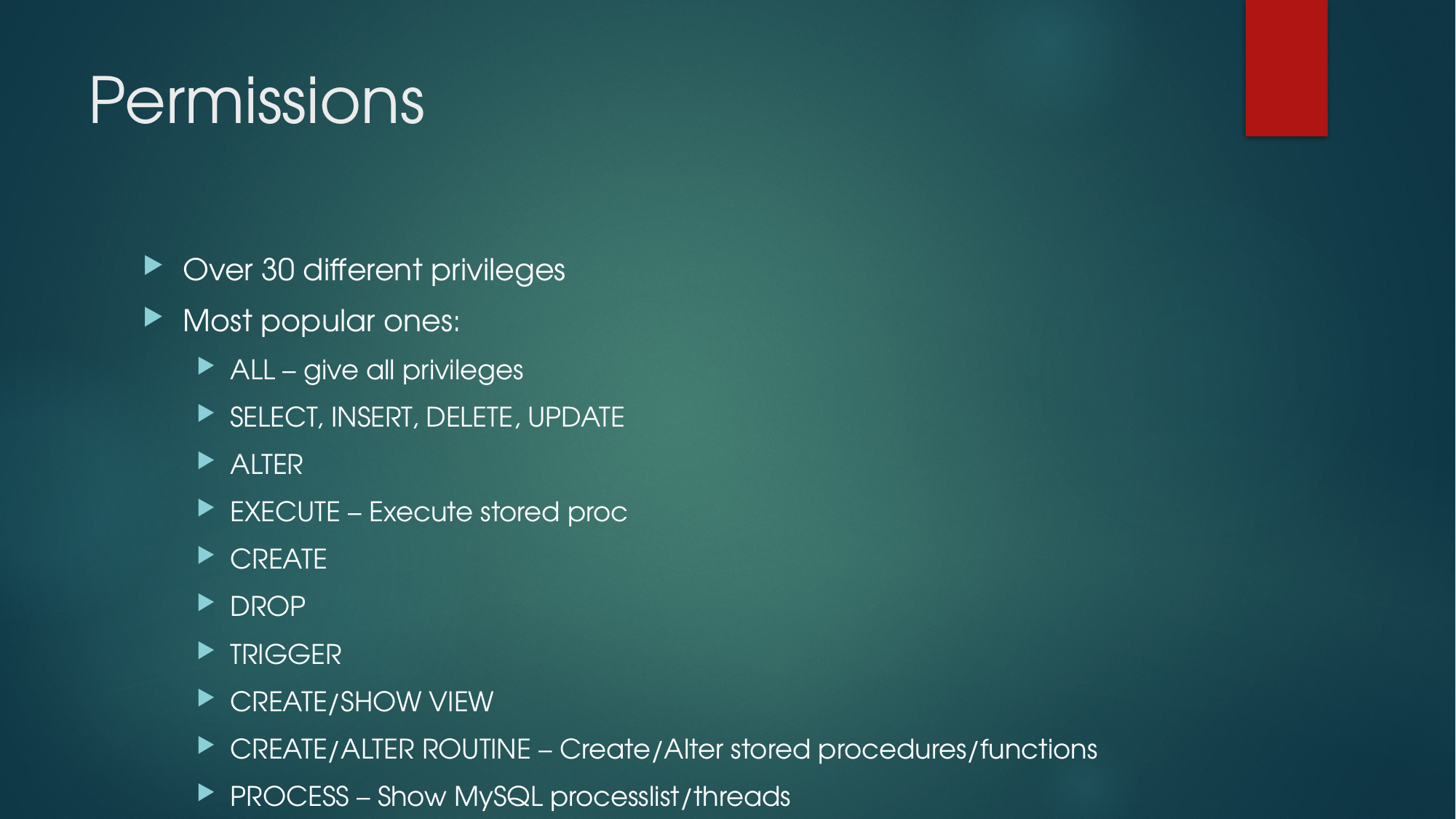

# Permissions
Over 30 different privileges
Most popular ones:
ALL – give all privileges
SELECT, INSERT, DELETE, UPDATE
ALTER
EXECUTE – Execute stored proc
CREATE
DROP
TRIGGER
CREATE/SHOW VIEW
CREATE/ALTER ROUTINE – Create/Alter stored procedures/functions
PROCESS – Show MySQL processlist/threads